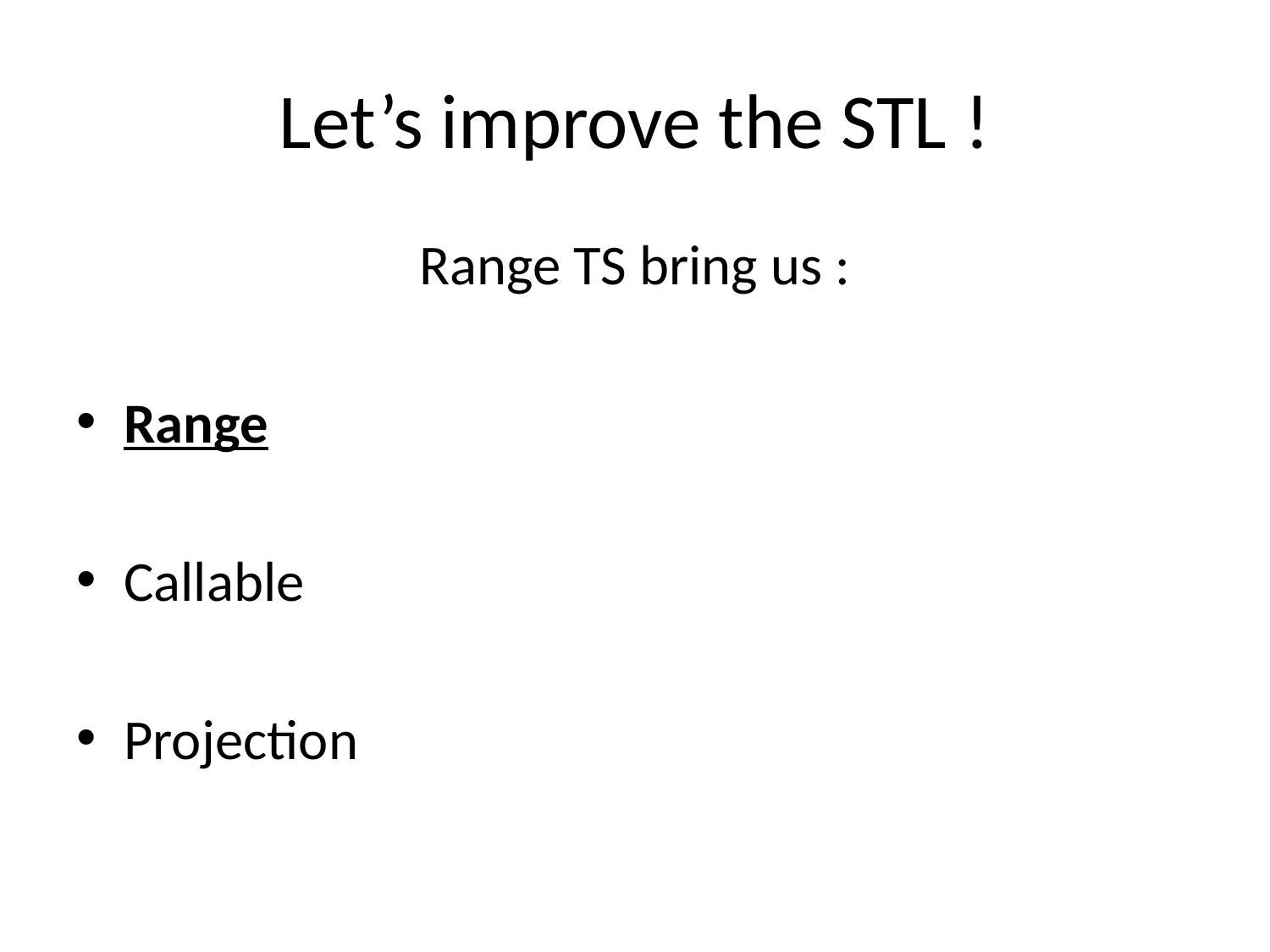

# Let’s improve the STL !
Range TS bring us :

Range

Callable

Projection